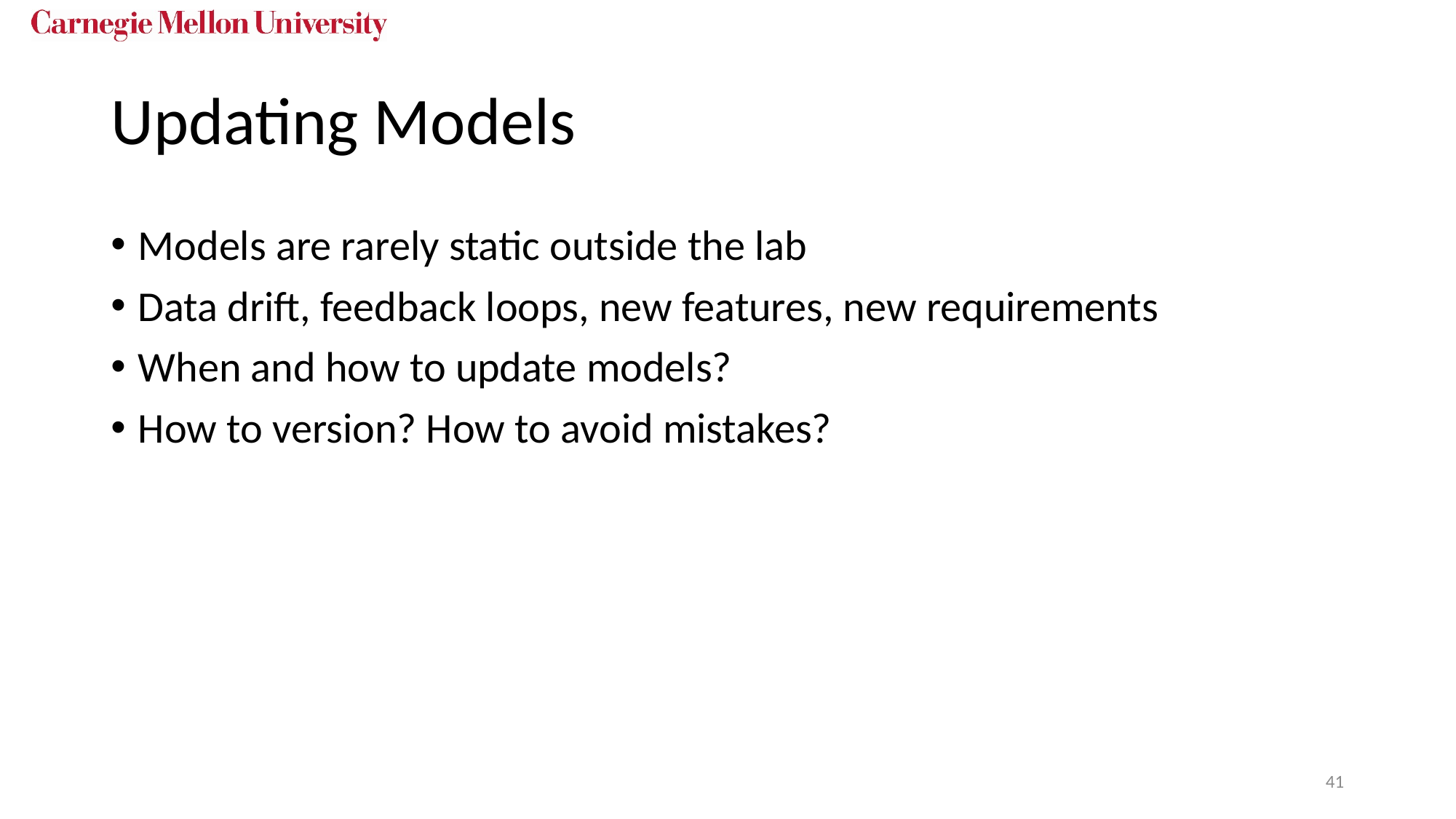

# Updating Models
Models are rarely static outside the lab
Data drift, feedback loops, new features, new requirements
When and how to update models?
How to version? How to avoid mistakes?
41